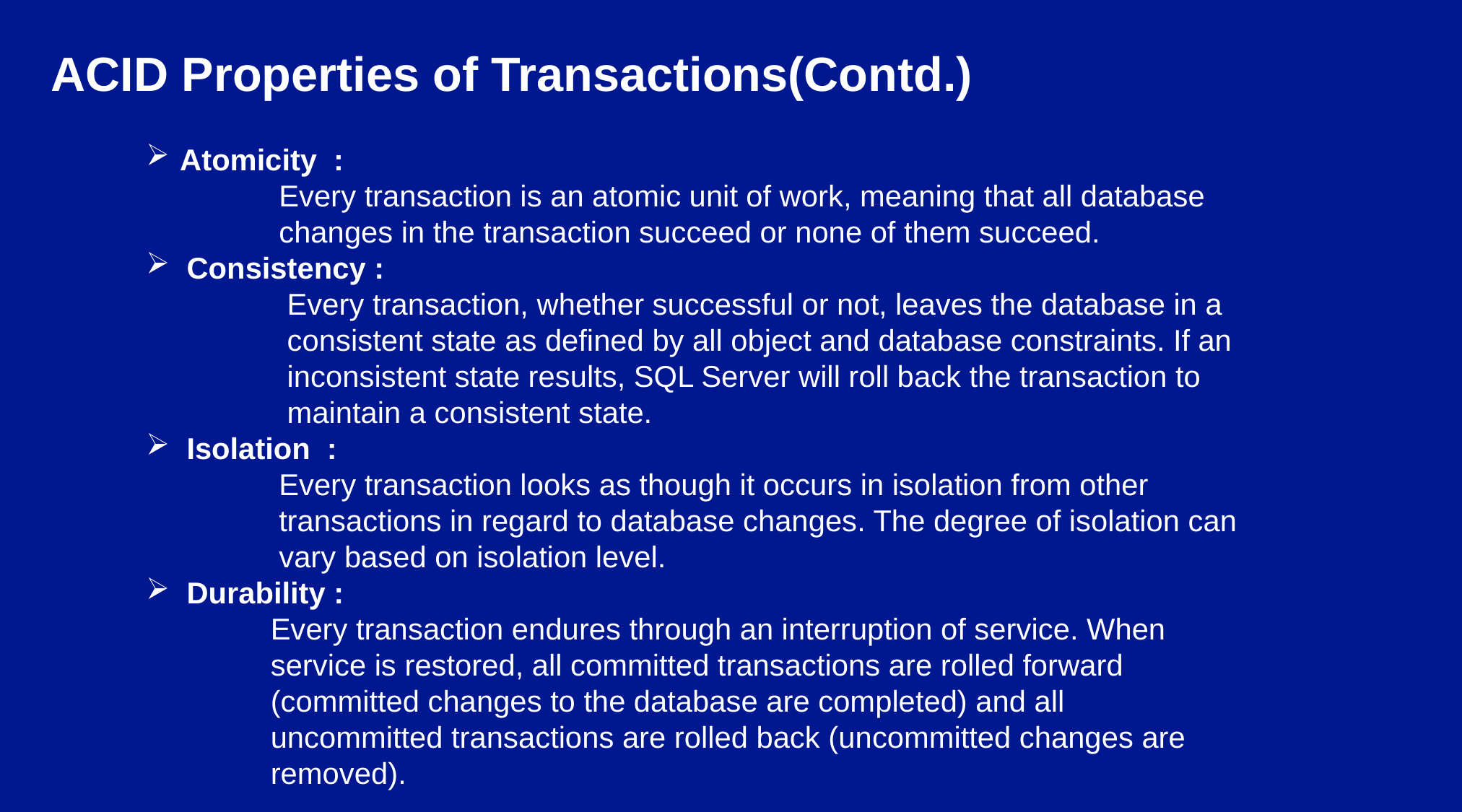

ACID Properties of Transactions(Contd.)
Atomicity  :
                Every transaction is an atomic unit of work, meaning that all database
                changes in the transaction succeed or none of them succeed.
Consistency :
                 Every transaction, whether successful or not, leaves the database in a
                 consistent state as defined by all object and database constraints. If an
                 inconsistent state results, SQL Server will roll back the transaction to
                 maintain a consistent state.
Isolation  :
                Every transaction looks as though it occurs in isolation from other
                transactions in regard to database changes. The degree of isolation can
                vary based on isolation level.
Durability :
               Every transaction endures through an interruption of service. When
               service is restored, all committed transactions are rolled forward
               (committed changes to the database are completed) and all
               uncommitted transactions are rolled back (uncommitted changes are
               removed).